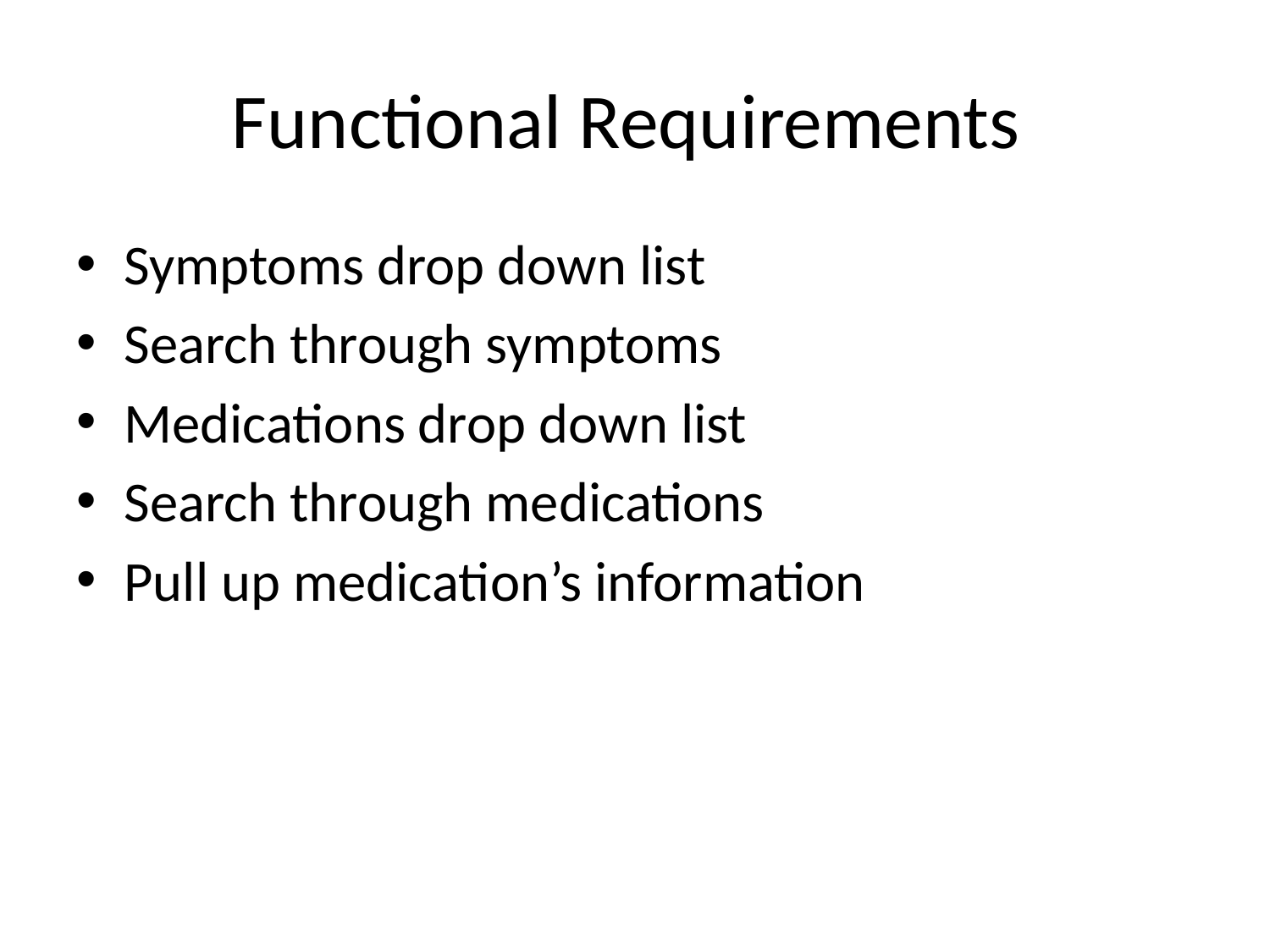

# Functional Requirements
Symptoms drop down list
Search through symptoms
Medications drop down list
Search through medications
Pull up medication’s information